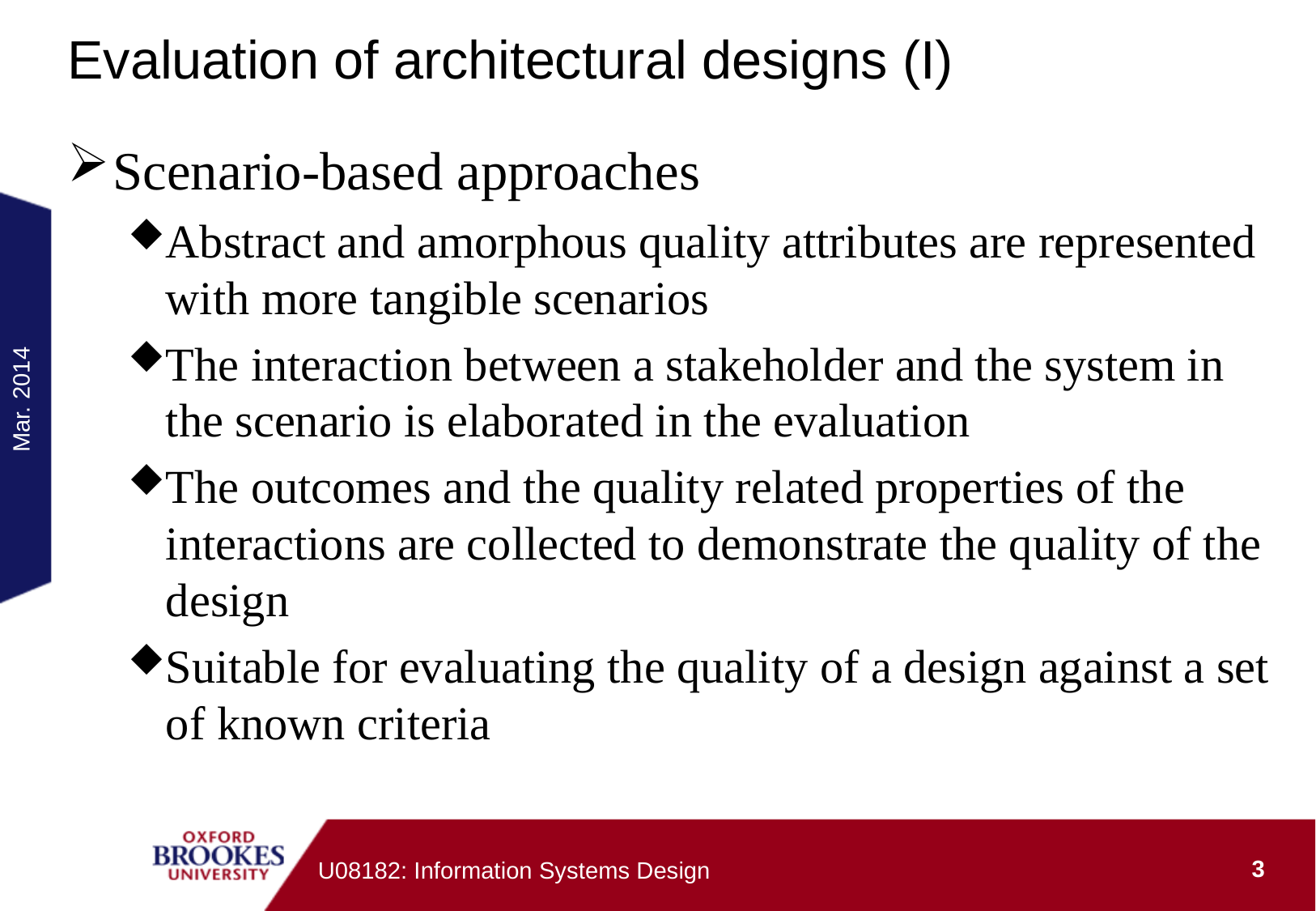

# Evaluation of architectural designs (I)
Scenario-based approaches
Abstract and amorphous quality attributes are represented with more tangible scenarios
The interaction between a stakeholder and the system in the scenario is elaborated in the evaluation
The outcomes and the quality related properties of the interactions are collected to demonstrate the quality of the design
Suitable for evaluating the quality of a design against a set of known criteria
Mar. 2014
3
U08182: Information Systems Design